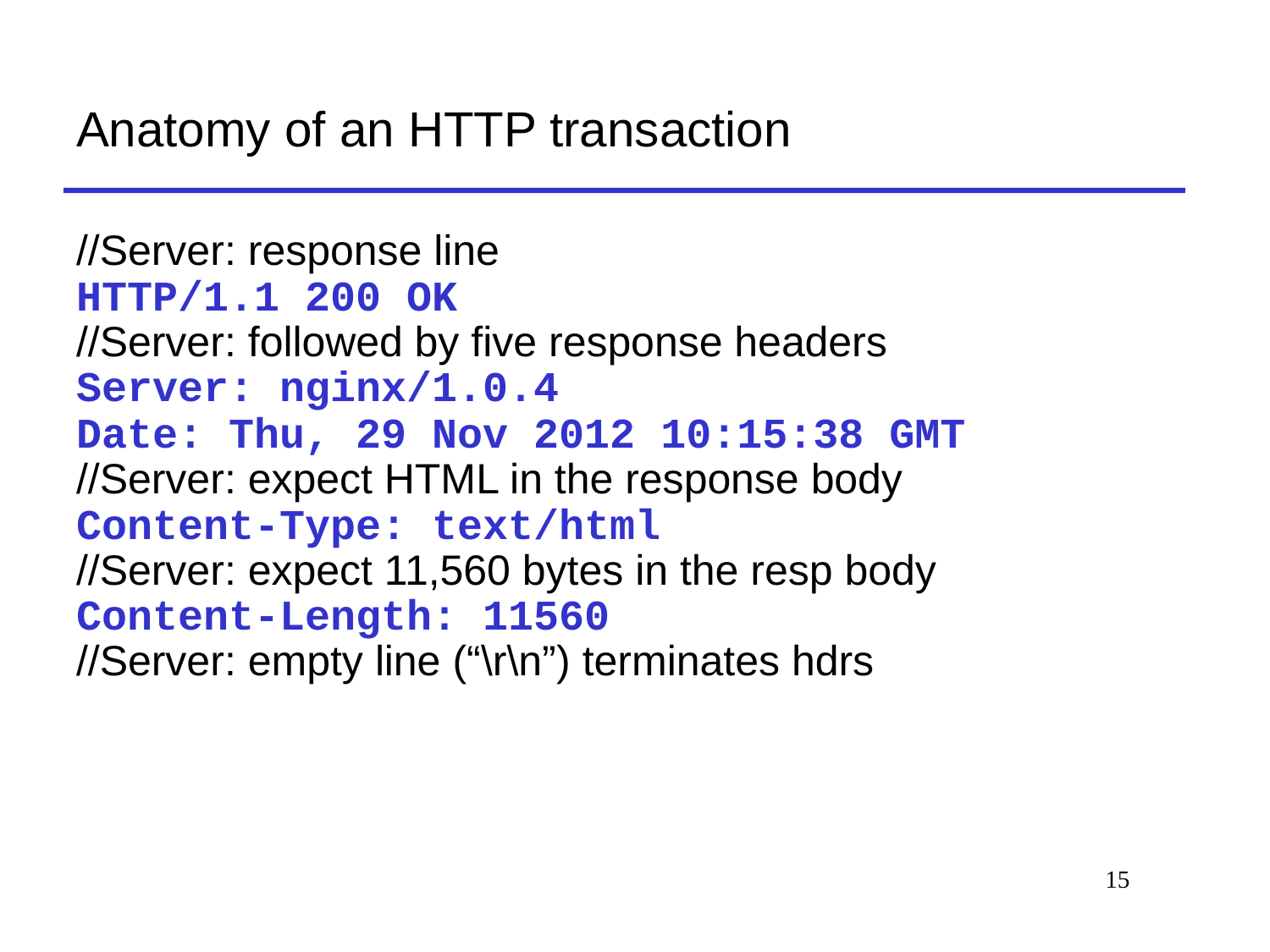

# Anatomy of an HTTP transaction
//Server: response line
HTTP/1.1 200 OK
//Server: followed by five response headers
Server: nginx/1.0.4
Date: Thu, 29 Nov 2012 10:15:38 GMT
//Server: expect HTML in the response body
Content-Type: text/html
//Server: expect 11,560 bytes in the resp body
Content-Length: 11560
//Server: empty line (“\r\n”) terminates hdrs

15